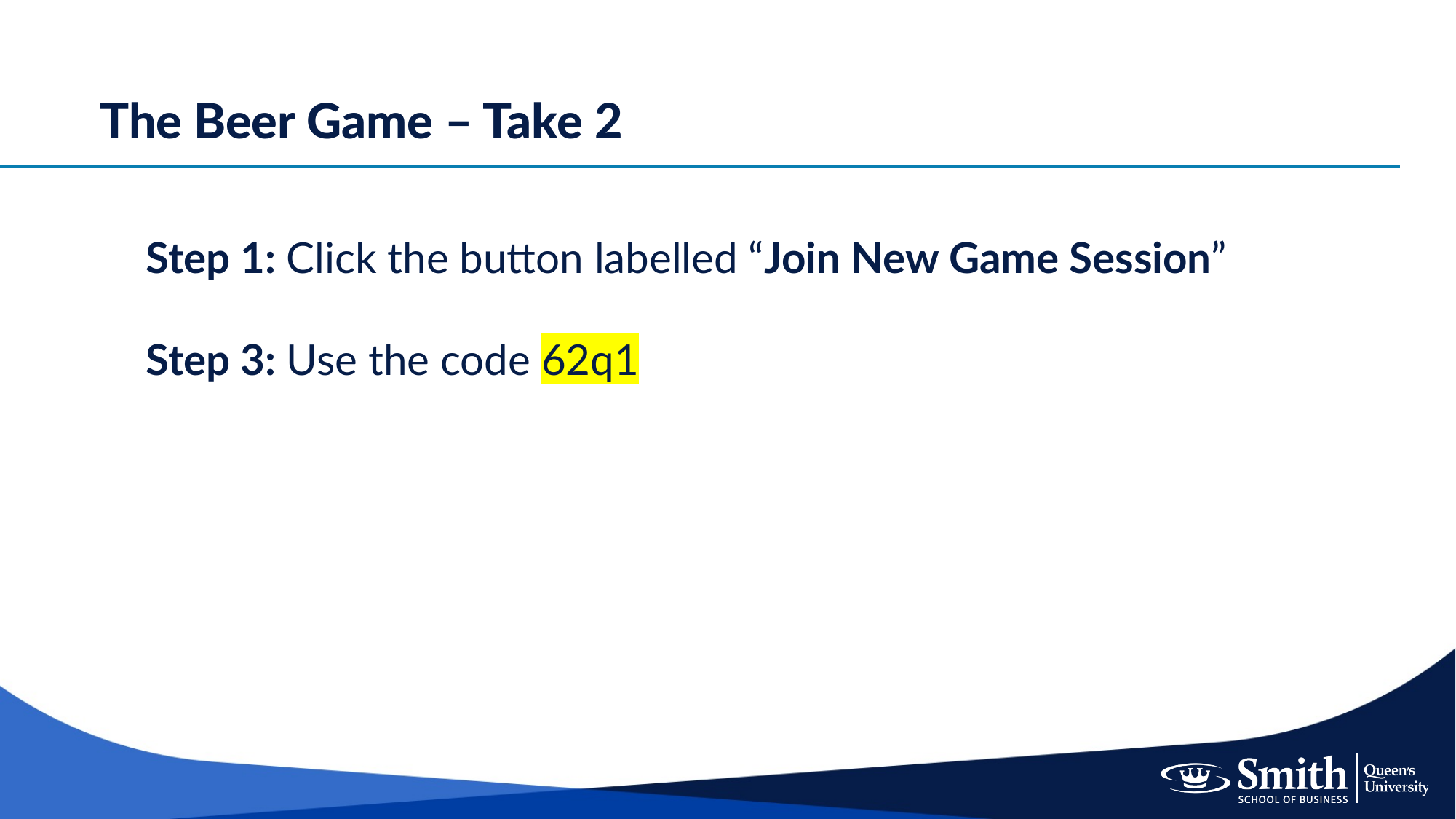

# The Beer Game – Take 2
Step 1: Click the button labelled “Join New Game Session”

Step 3: Use the code 62q1